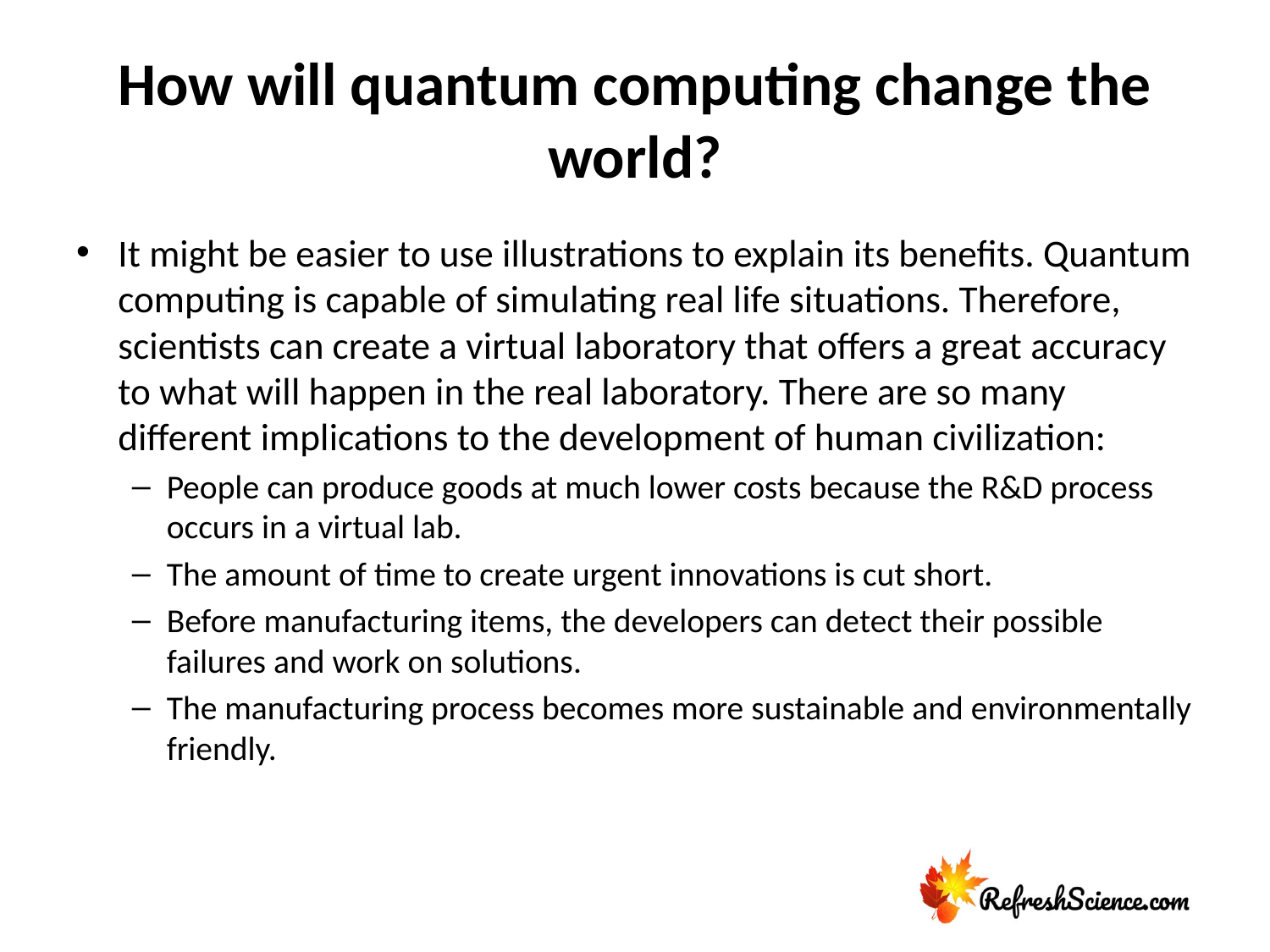

# How will quantum computing change the world?
It might be easier to use illustrations to explain its benefits. Quantum computing is capable of simulating real life situations. Therefore, scientists can create a virtual laboratory that offers a great accuracy to what will happen in the real laboratory. There are so many different implications to the development of human civilization:
People can produce goods at much lower costs because the R&D process occurs in a virtual lab.
The amount of time to create urgent innovations is cut short.
Before manufacturing items, the developers can detect their possible failures and work on solutions.
The manufacturing process becomes more sustainable and environmentally friendly.